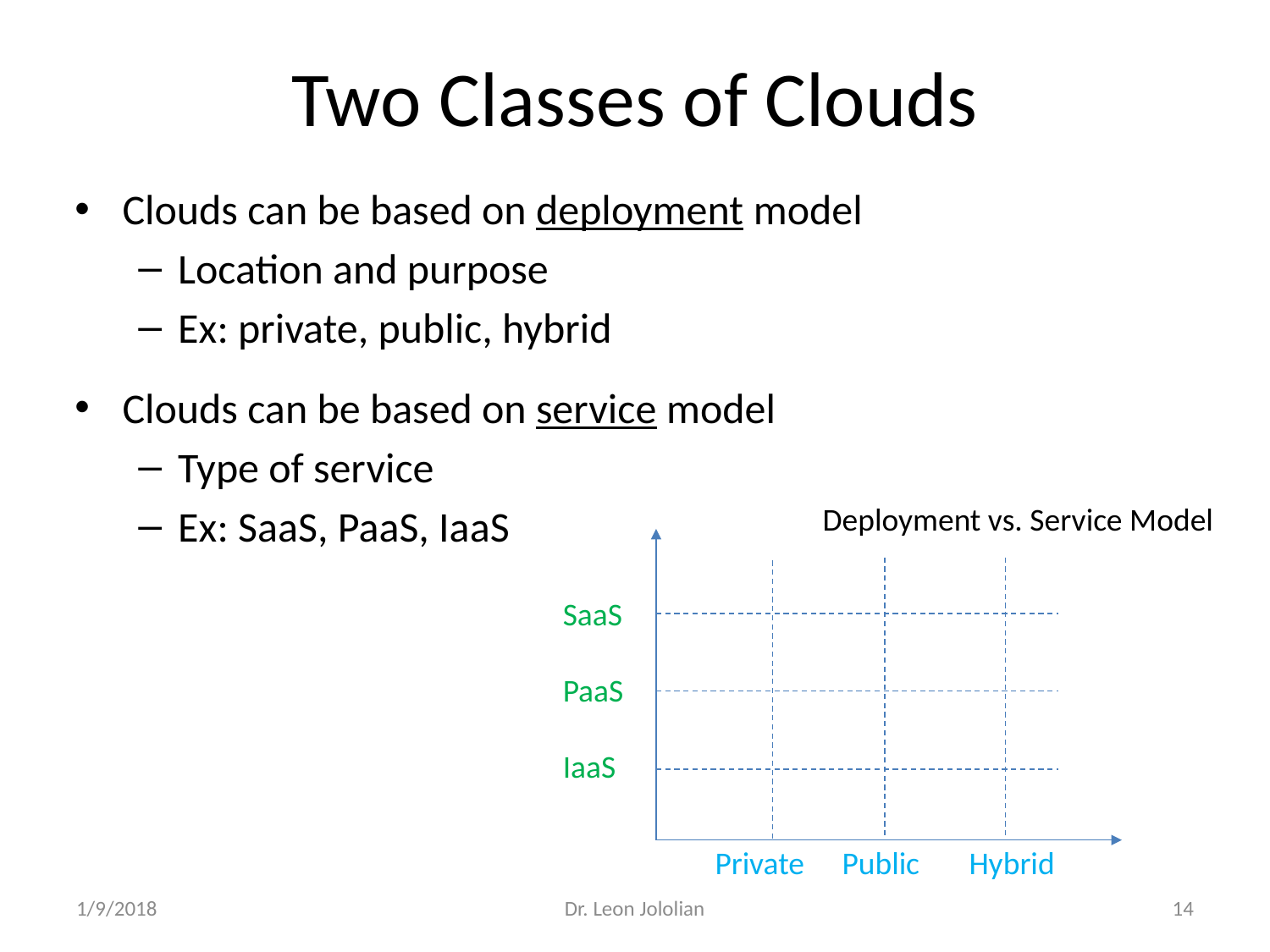

# Two Classes of Clouds
Clouds can be based on deployment model
Location and purpose
Ex: private, public, hybrid
Clouds can be based on service model
Type of service
Ex: SaaS, PaaS, IaaS

Deployment vs. Service Model
SaaS	PaaS	IaaS
Private	Public	Hybrid
1/9/2018
Dr. Leon Jololian
14